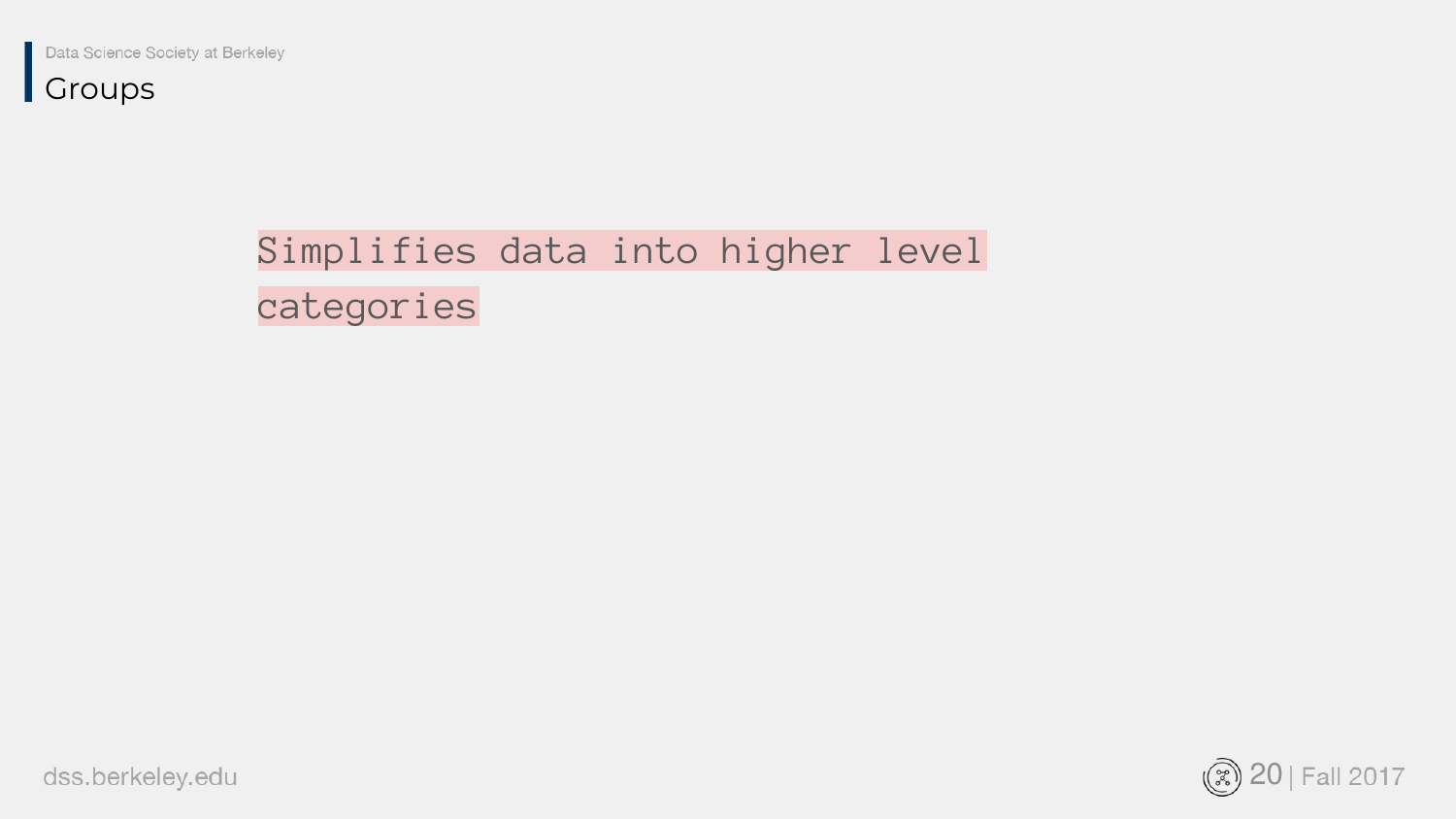

Groups
Simplifies data into higher level categories
20